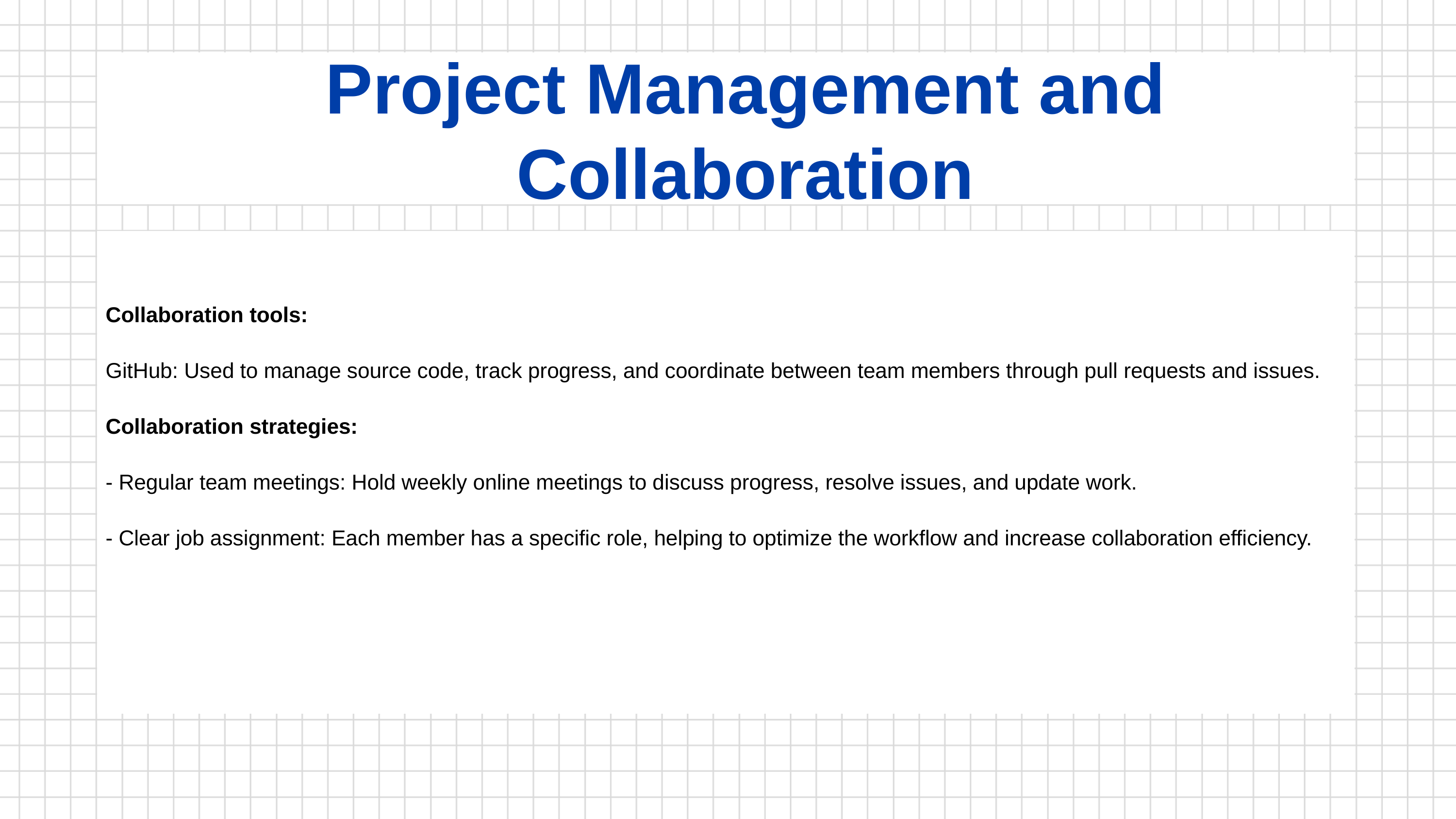

Project Management and Collaboration

Collaboration tools:

GitHub: Used to manage source code, track progress, and coordinate between team members through pull requests and issues.

Collaboration strategies:

- Regular team meetings: Hold weekly online meetings to discuss progress, resolve issues, and update work.

- Clear job assignment: Each member has a specific role, helping to optimize the workflow and increase collaboration efficiency.